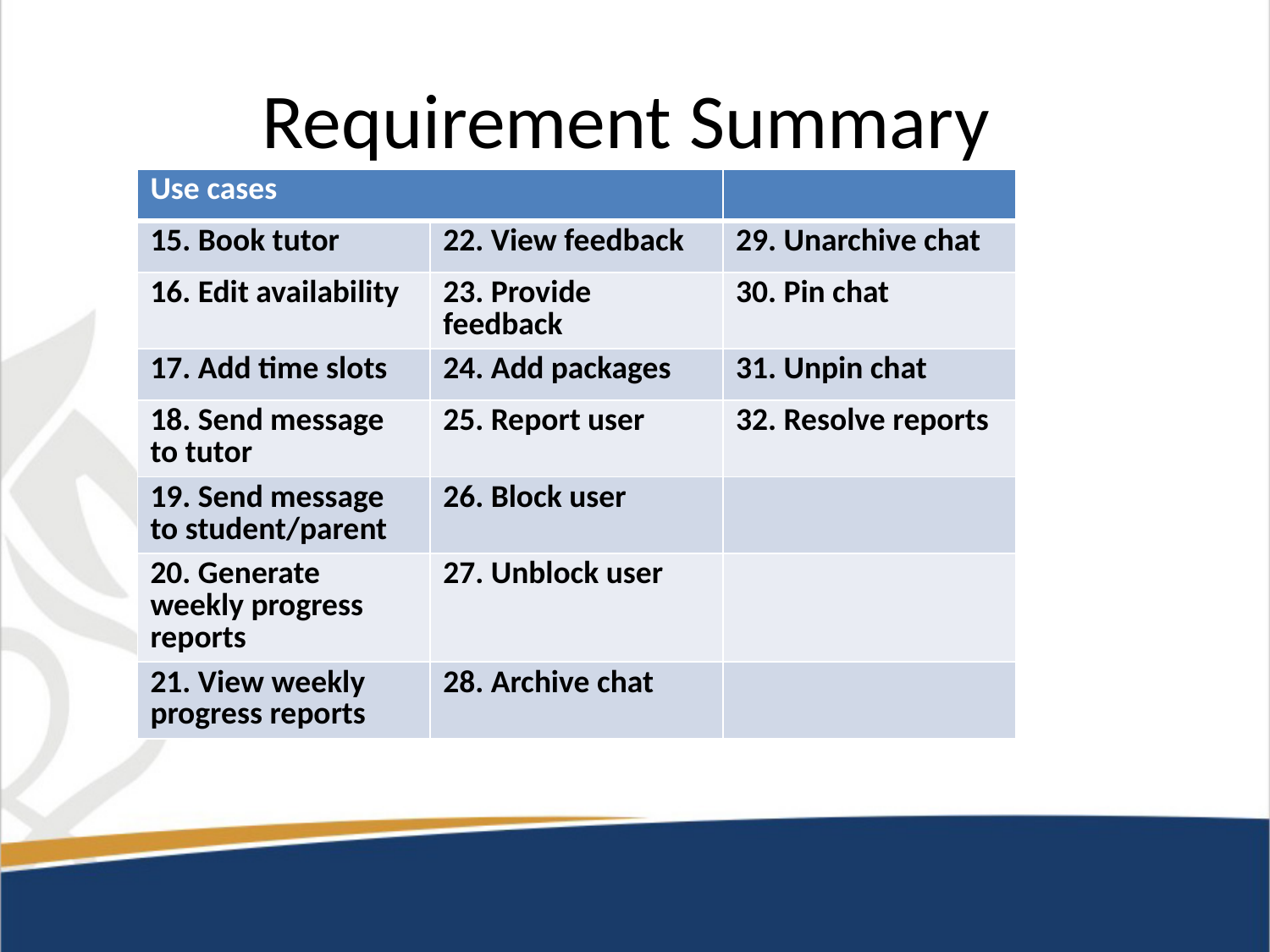

# Requirement Summary
| Use cases |  |  |
| --- | --- | --- |
| 15. Book tutor | 22. View feedback | 29. Unarchive chat |
| 16. Edit availability | 23. Provide feedback | 30. Pin chat |
| 17. Add time slots | 24. Add packages | 31. Unpin chat |
| 18. Send message to tutor | 25. Report user | 32. Resolve reports |
| 19. Send message to student/parent | 26. Block user |  |
| 20. Generate weekly progress reports | 27. Unblock user |  |
| 21. View weekly progress reports | 28. Archive chat |  |